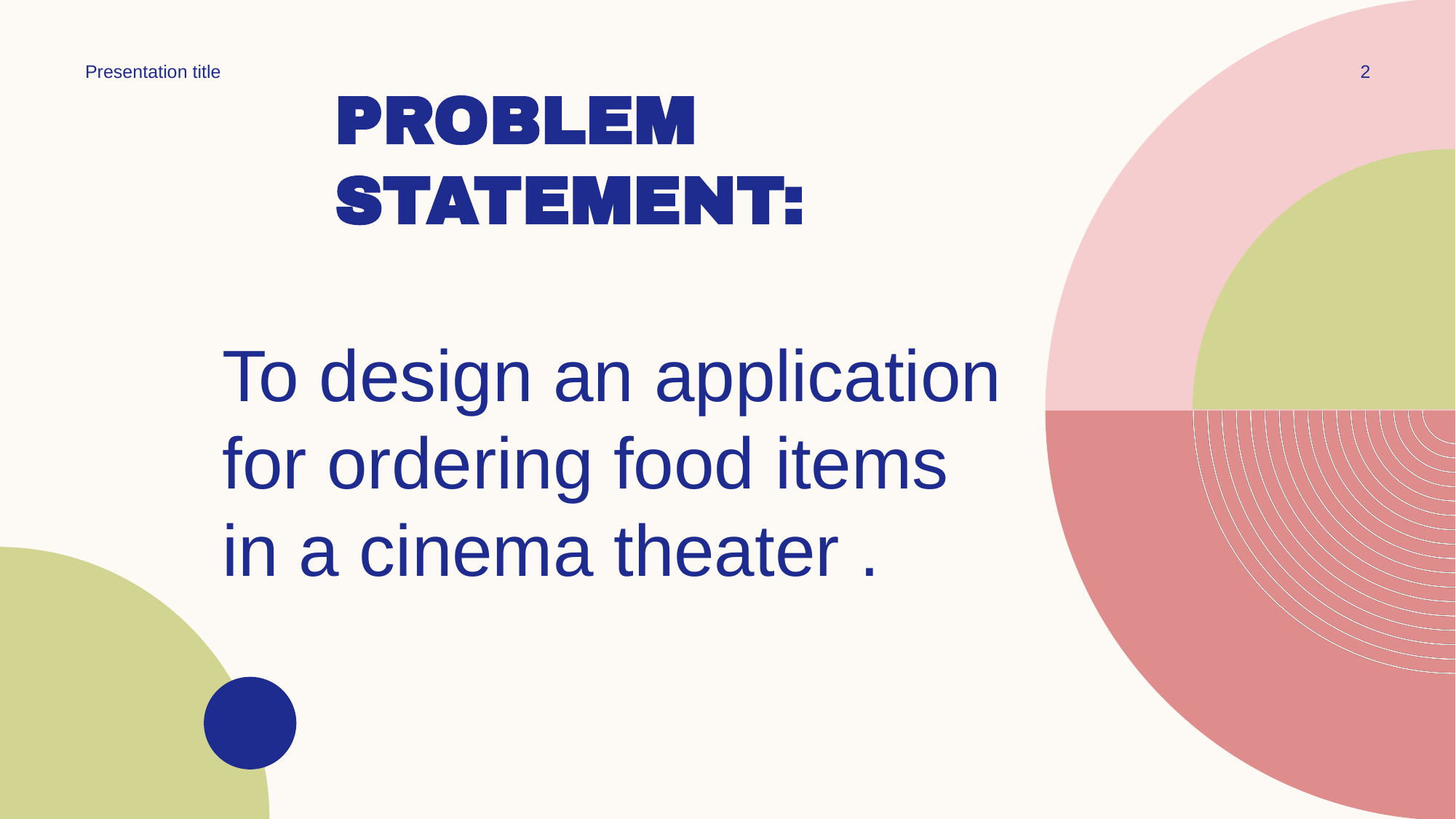

Presentation title
2
# Problem statement:

To design an application for ordering food items in a cinema theater .